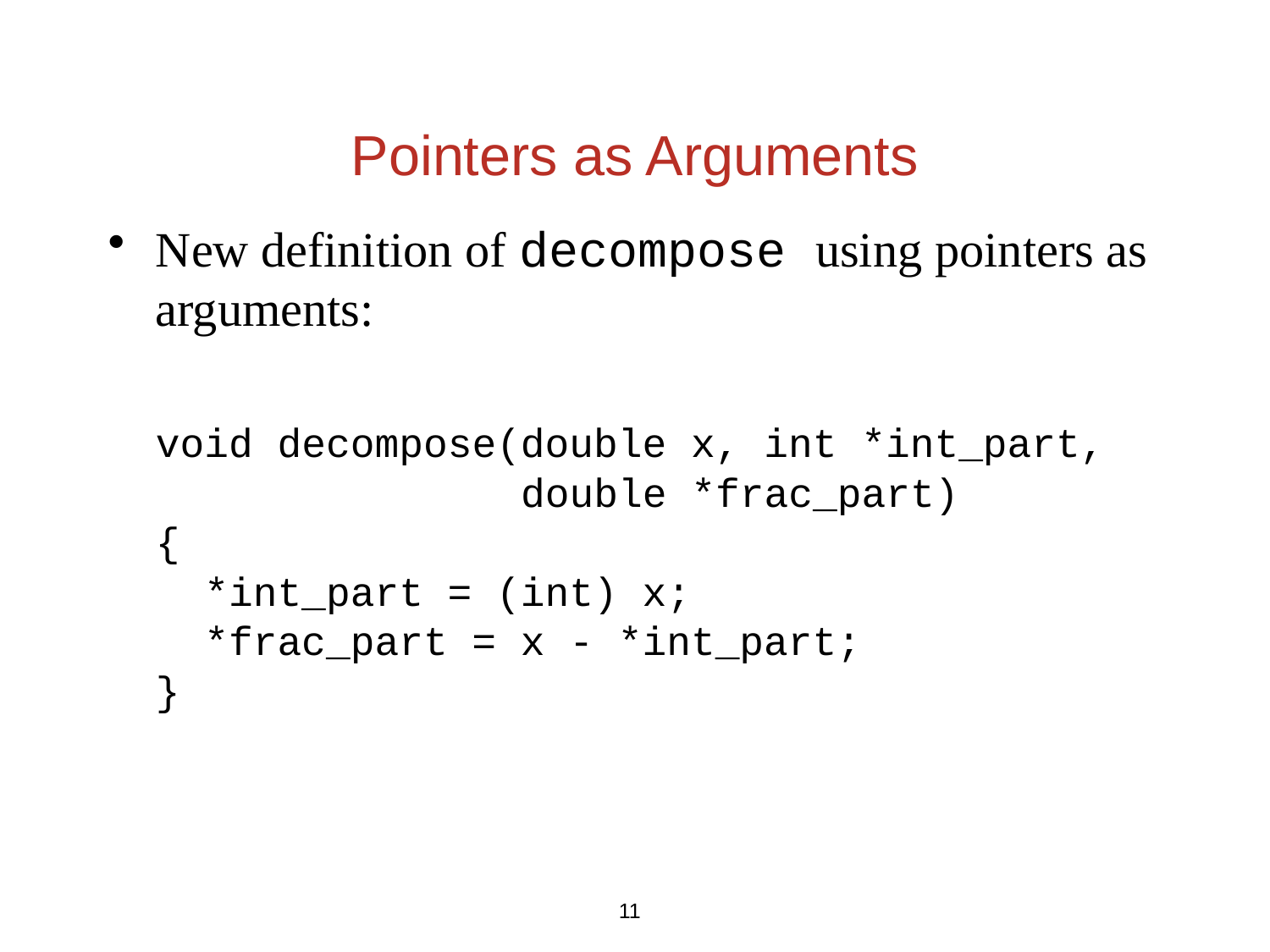

# Pointers as Arguments
New definition of decompose using pointers as arguments:

	void decompose(double x, int *int_part,
	               double *frac_part)
	{
	  *int_part = (int) x;
	  *frac_part = x - *int_part;
	}

11